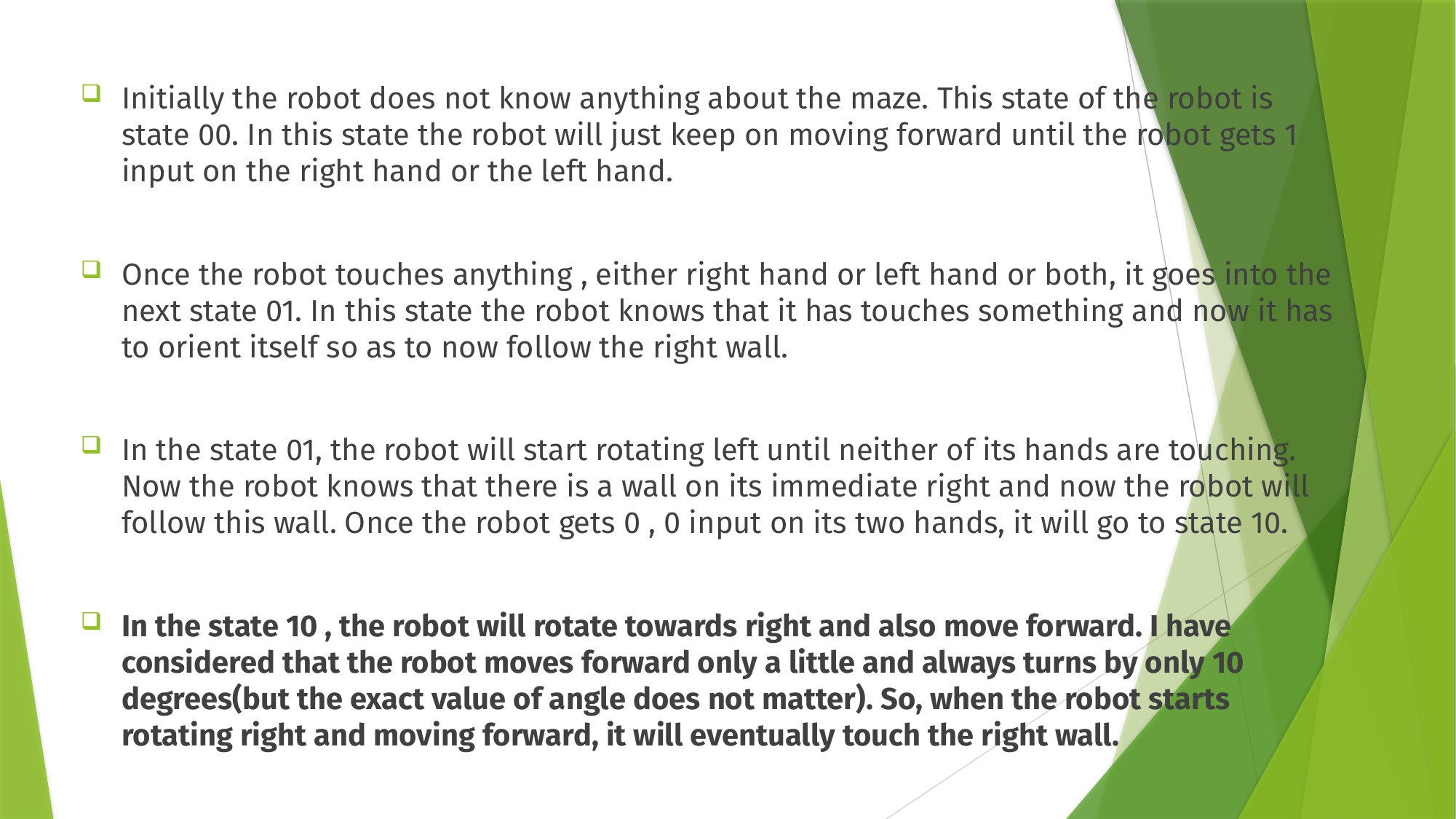

Initially the robot does not know anything about the maze. This state of the robot is state 00. In this state the robot will just keep on moving forward until the robot gets 1 input on the right hand or the left hand.

Once the robot touches anything , either right hand or left hand or both, it goes into the next state 01. In this state the robot knows that it has touches something and now it has to orient itself so as to now follow the right wall.

In the state 01, the robot will start rotating left until neither of its hands are touching. Now the robot knows that there is a wall on its immediate right and now the robot will follow this wall. Once the robot gets 0 , 0 input on its two hands, it will go to state 10.

In the state 10 , the robot will rotate towards right and also move forward. I have considered that the robot moves forward only a little and always turns by only 10 degrees(but the exact value of angle does not matter). So, when the robot starts rotating right and moving forward, it will eventually touch the right wall.